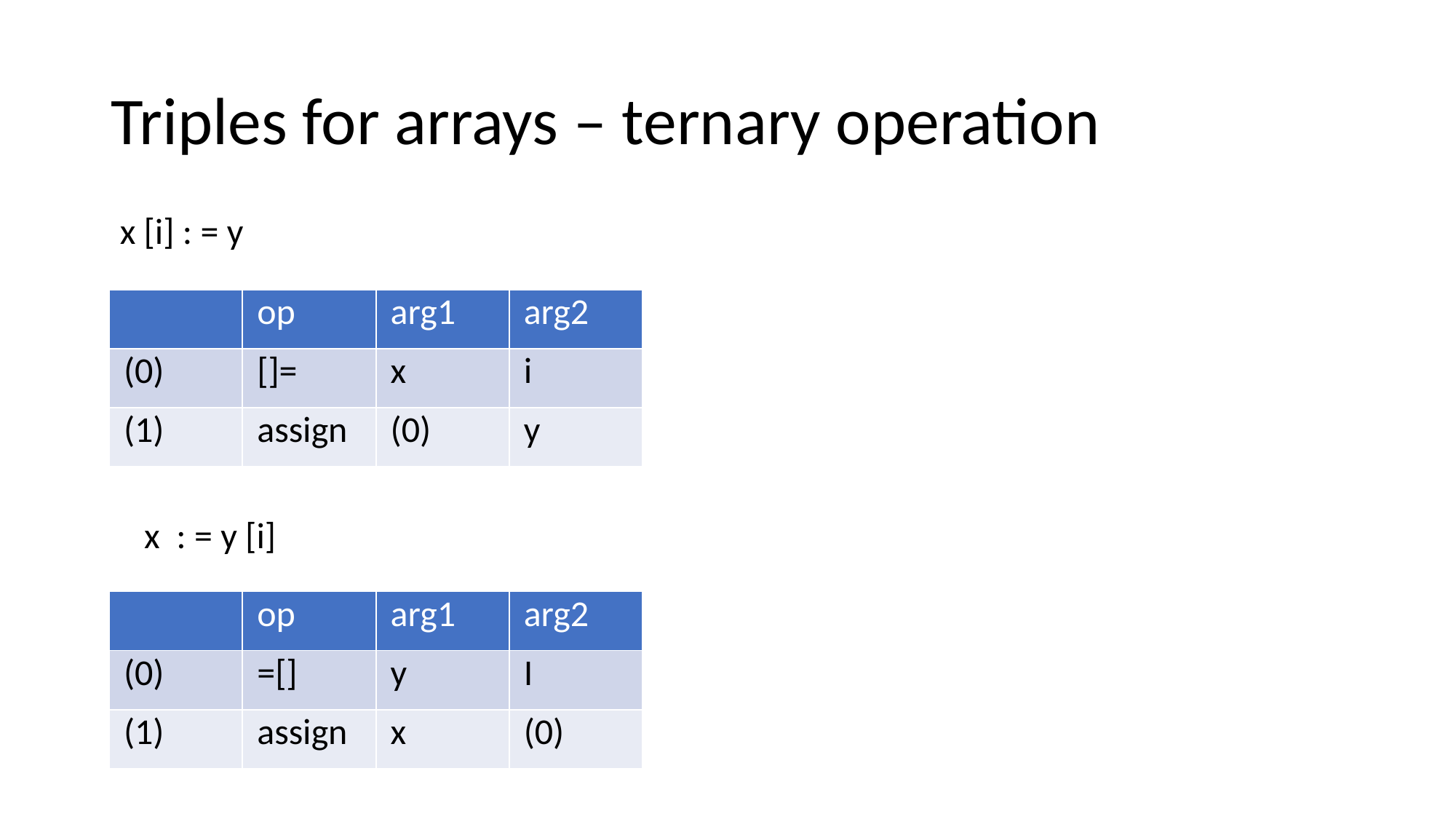

# Triples for arrays – ternary operation
x [i] : = y
|  | op | arg1 | arg2 |
| --- | --- | --- | --- |
| (0) | []= | x | i |
| (1) | assign | (0) | y |
x  : = y [i]
|  | op | arg1 | arg2 |
| --- | --- | --- | --- |
| (0) | =[] | y | I |
| (1) | assign | x | (0) |